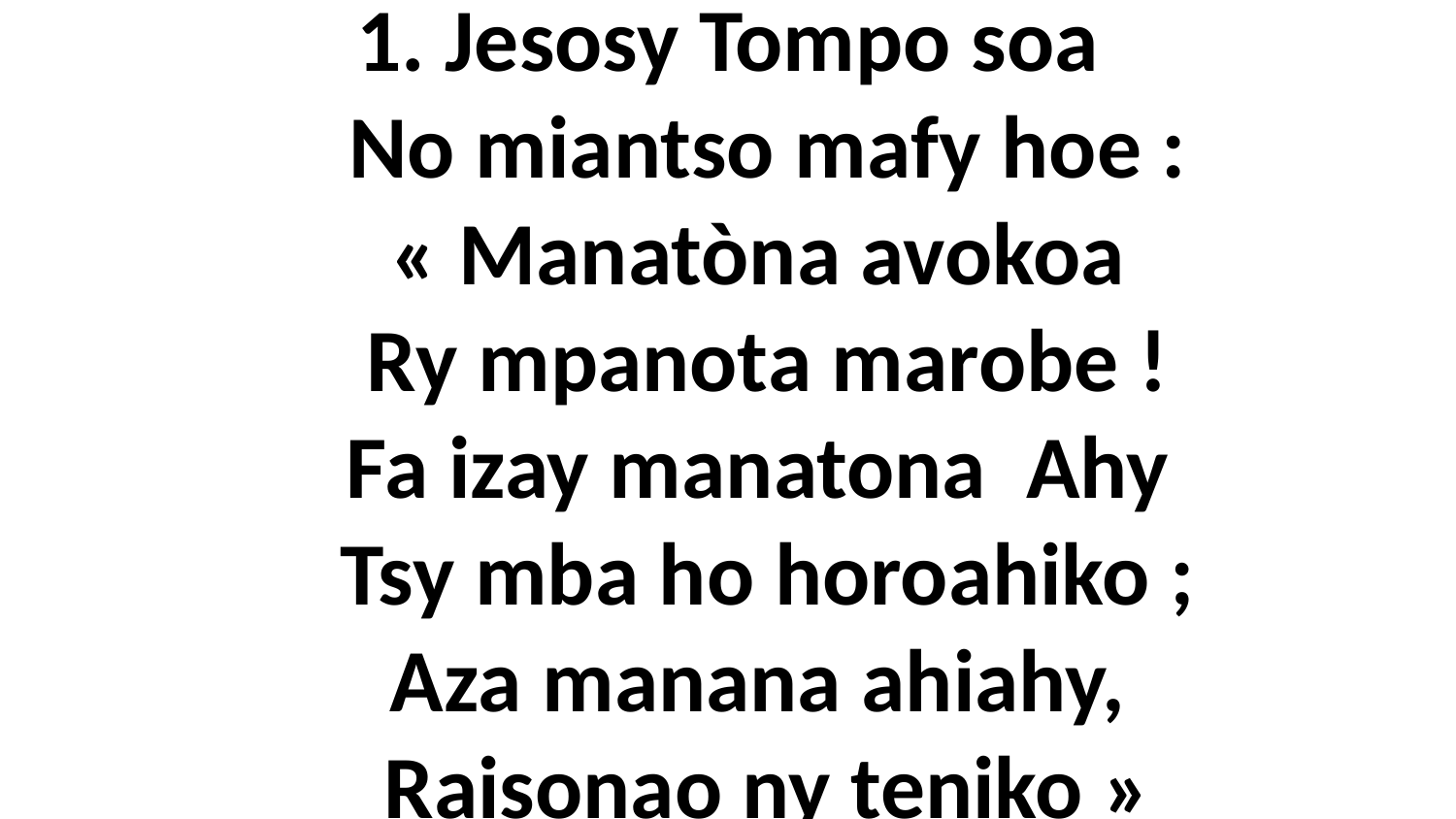

# 1. Jesosy Tompo soa No miantso mafy hoe : « Manatòna avokoa Ry mpanota marobe ! Fa izay manatona  Ahy Tsy mba ho horoahiko ; Aza manana ahiahy, Raisonao ny teniko »